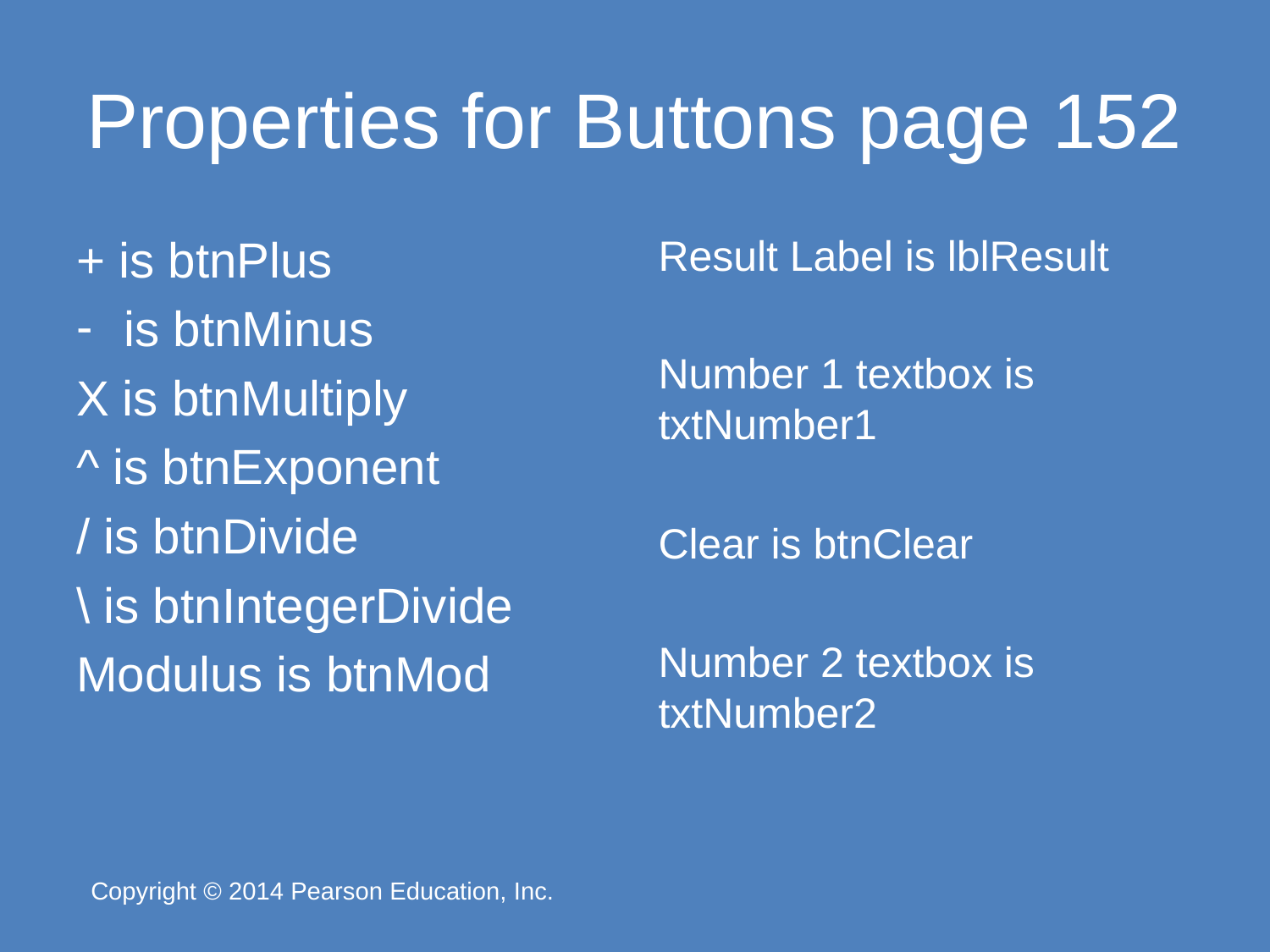

# Properties for Buttons page 152
+ is btnPlus
is btnMinus
X is btnMultiply
^ is btnExponent
/ is btnDivide
\ is btnIntegerDivide
Modulus is btnMod
Result Label is lblResult

Number 1 textbox is txtNumber1

Clear is btnClear

Number 2 textbox is txtNumber2